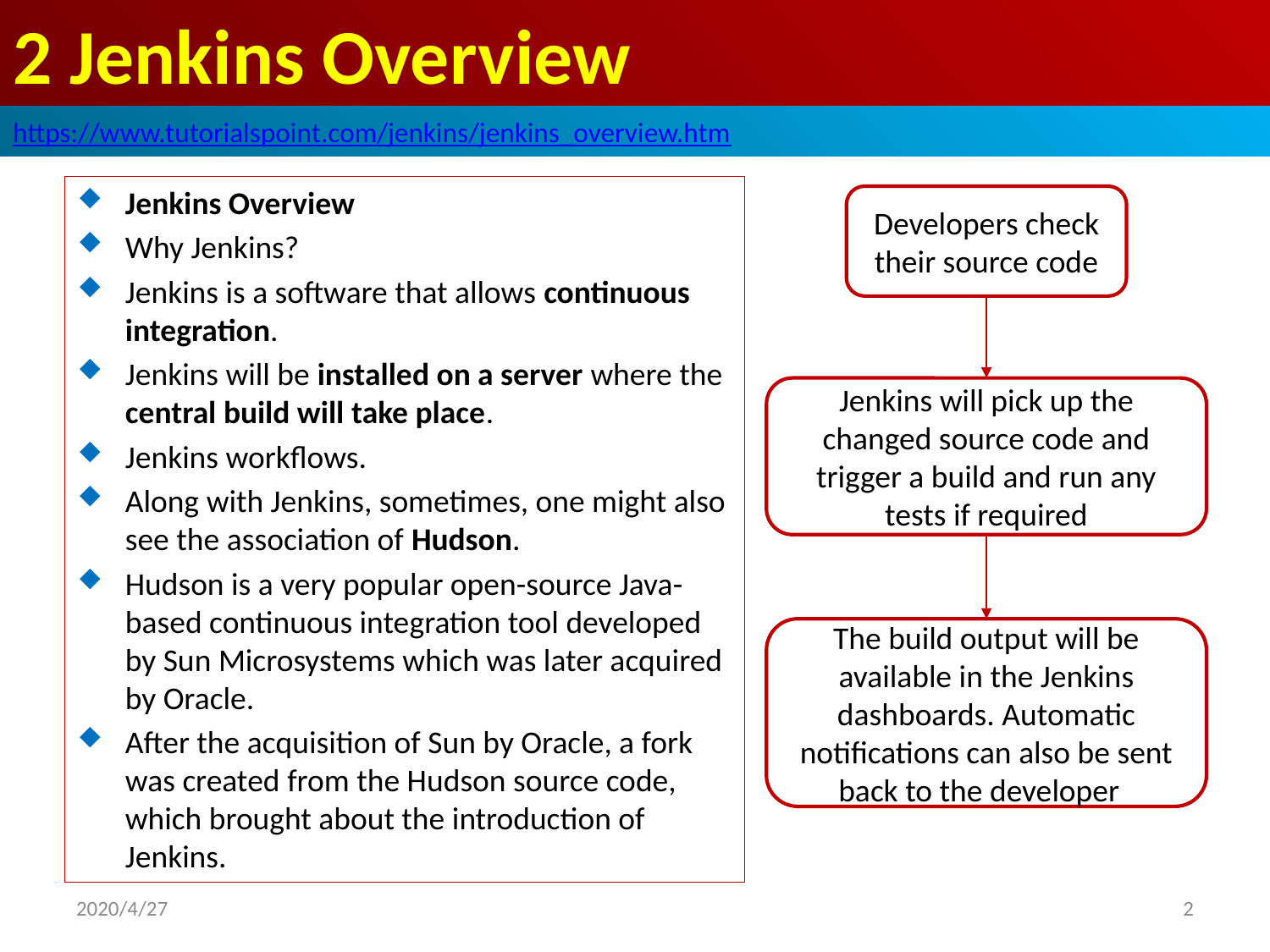

# 2 Jenkins Overview
https://www.tutorialspoint.com/jenkins/jenkins_overview.htm
Jenkins Overview
Why Jenkins?
Jenkins is a software that allows continuous integration.
Jenkins will be installed on a server where the central build will take place.
Jenkins workflows.
Along with Jenkins, sometimes, one might also see the association of Hudson.
Hudson is a very popular open-source Java-based continuous integration tool developed by Sun Microsystems which was later acquired by Oracle.
After the acquisition of Sun by Oracle, a fork was created from the Hudson source code, which brought about the introduction of Jenkins.
Developers check their source code
Jenkins will pick up the changed source code and trigger a build and run any tests if required
The build output will be available in the Jenkins dashboards. Automatic notifications can also be sent back to the developer
2020/4/27
2